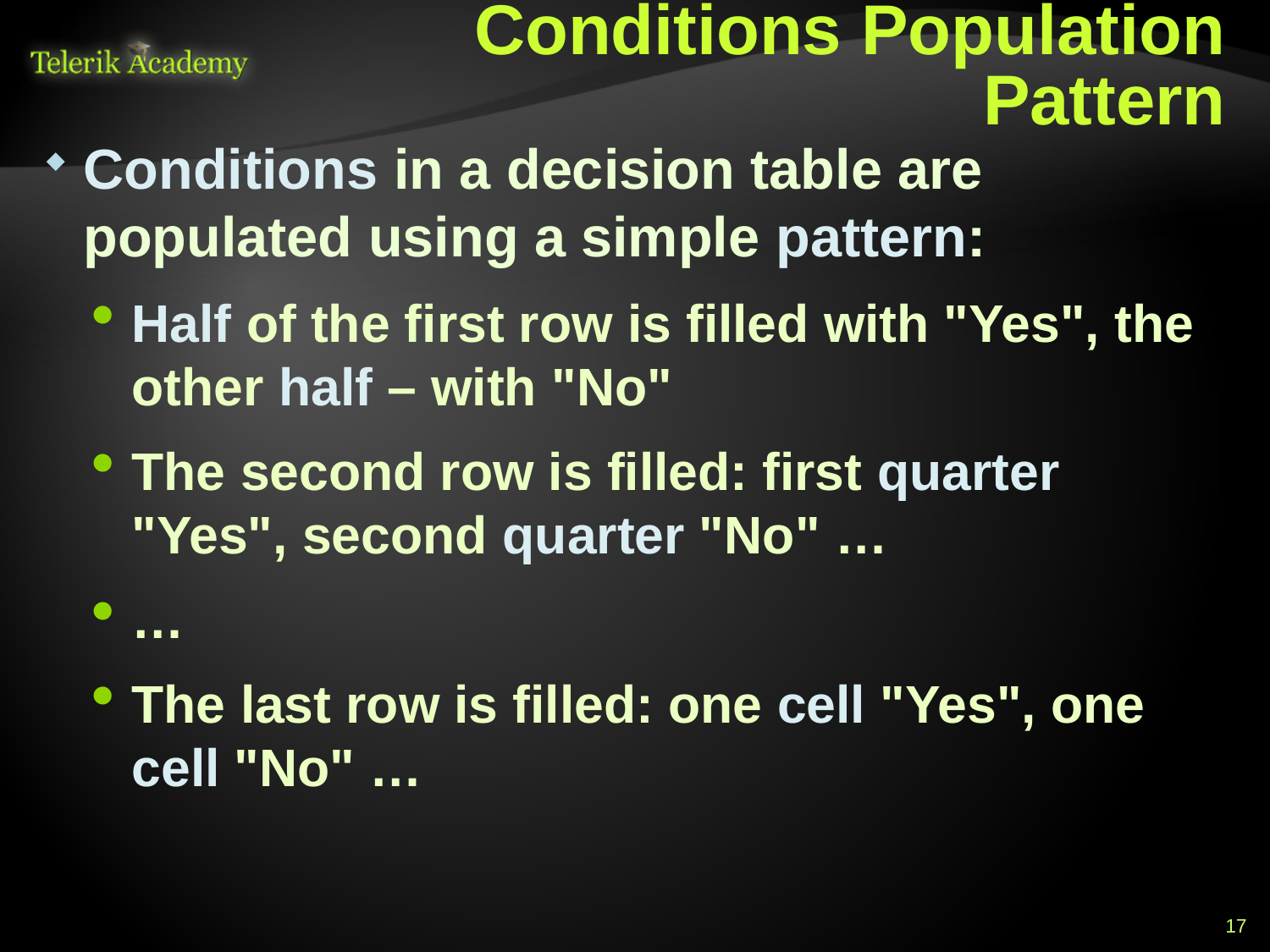

# Conditions Population Pattern
Conditions in a decision table are populated using a simple pattern:
Half of the first row is filled with "Yes", the other half – with "No"
The second row is filled: first quarter "Yes", second quarter "No" …
…
The last row is filled: one cell "Yes", one cell "No" …
17